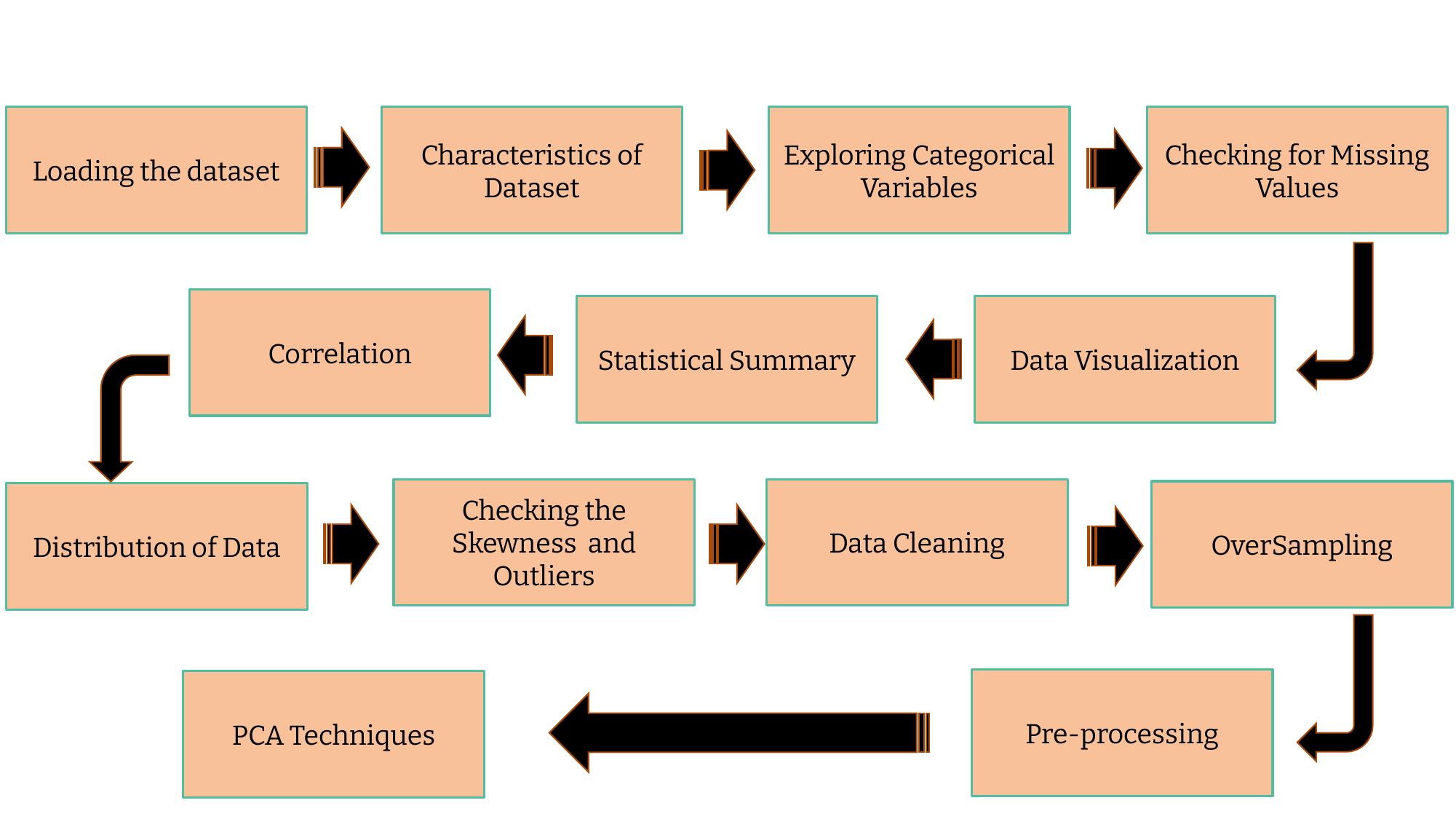

Steps in Exploratory Data Analysis
Loading the dataset
Characteristics of Dataset
Exploring Categorical Variables
Checking for Missing Values

Correlation
Statistical Summary
Data Visualization

Checking the Skewness  and Outliers
Data Cleaning
OverSampling
Distribution of Data

Pre-processing
PCA Techniques